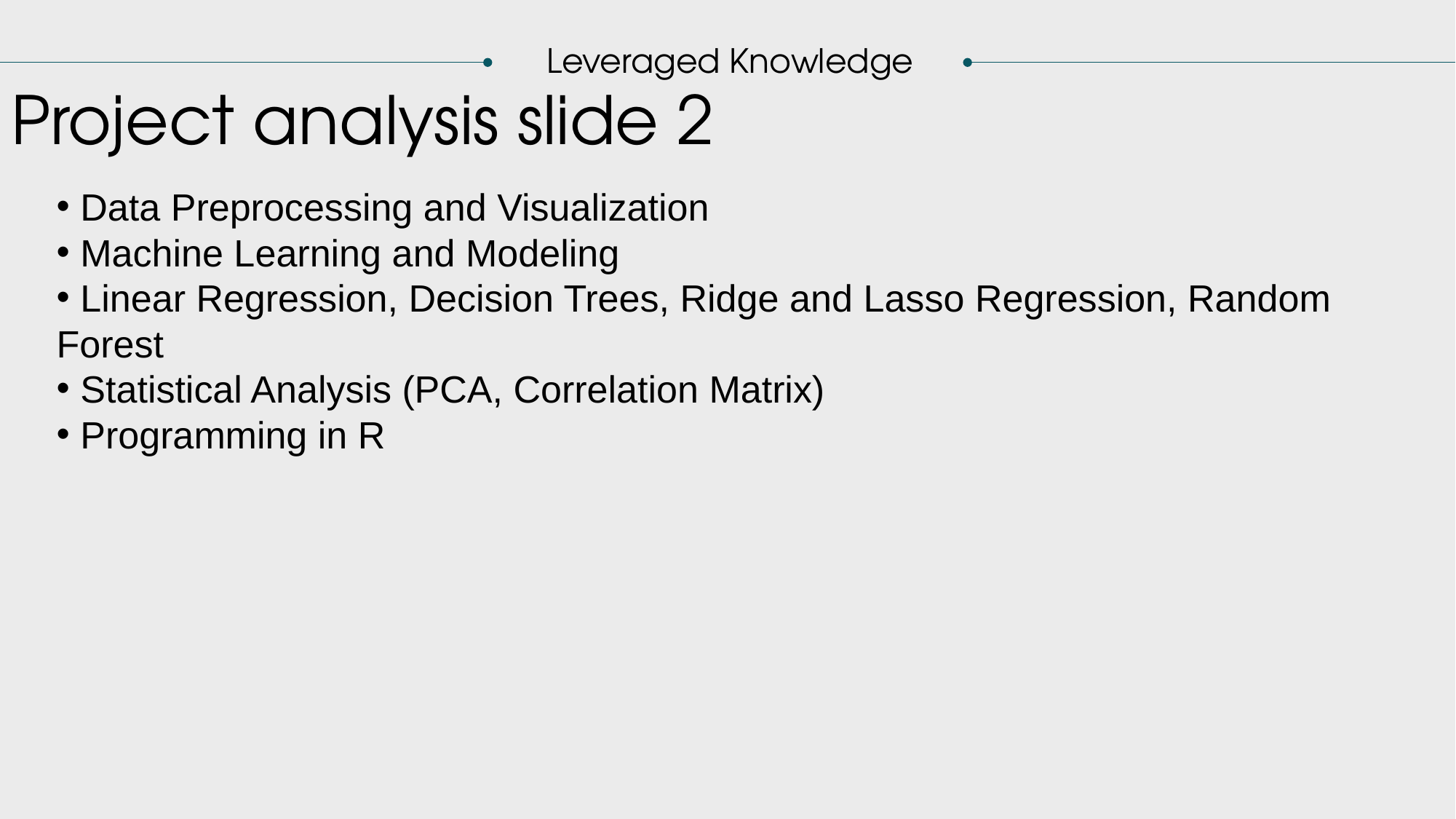

Project analysis slide 2
Leveraged Knowledge
 Data Preprocessing and Visualization
 Machine Learning and Modeling
 Linear Regression, Decision Trees, Ridge and Lasso Regression, Random Forest
 Statistical Analysis (PCA, Correlation Matrix)
 Programming in R